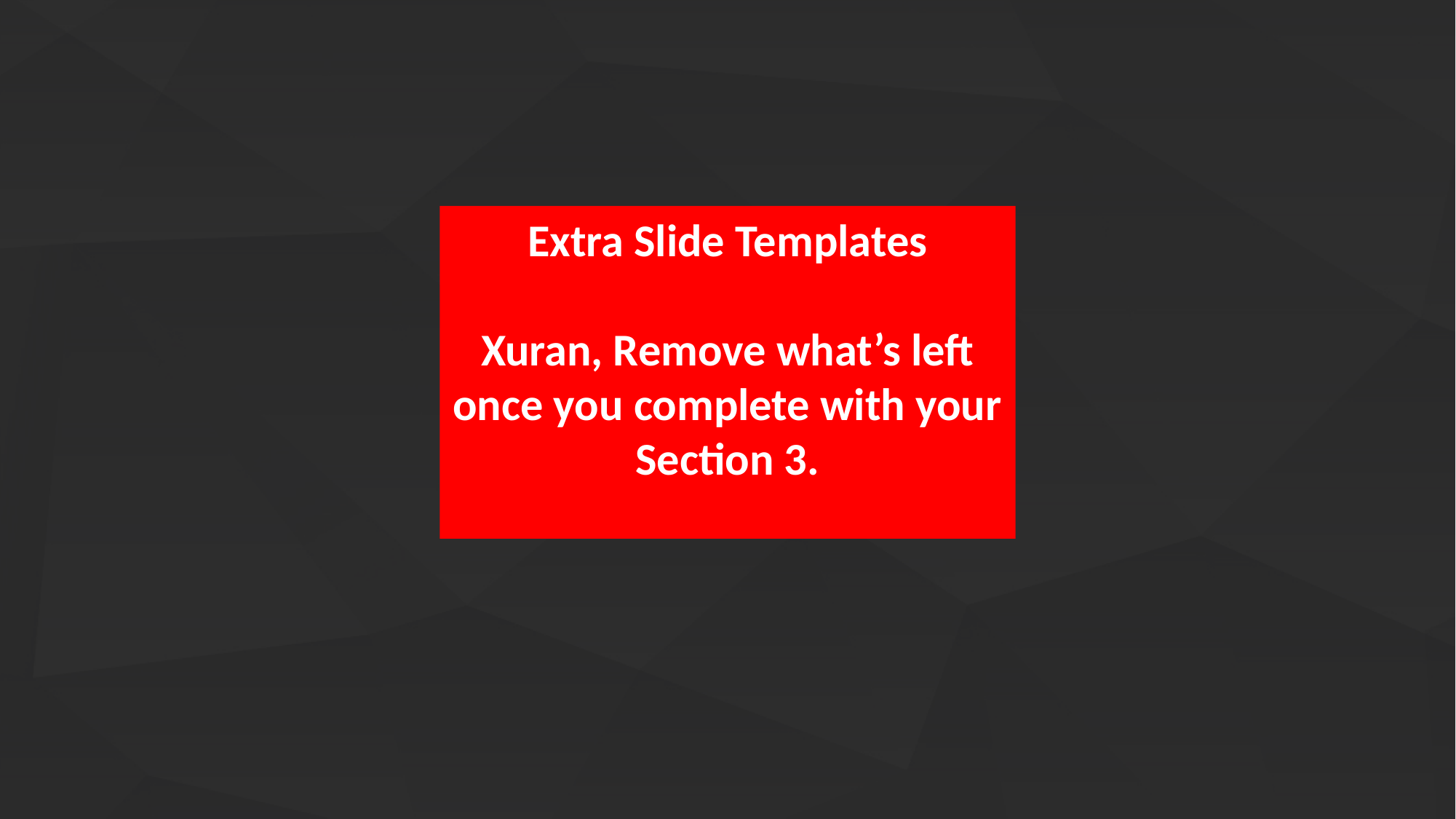

Extra Slide Templates

Xuran, Remove what’s left once you complete with your Section 3.